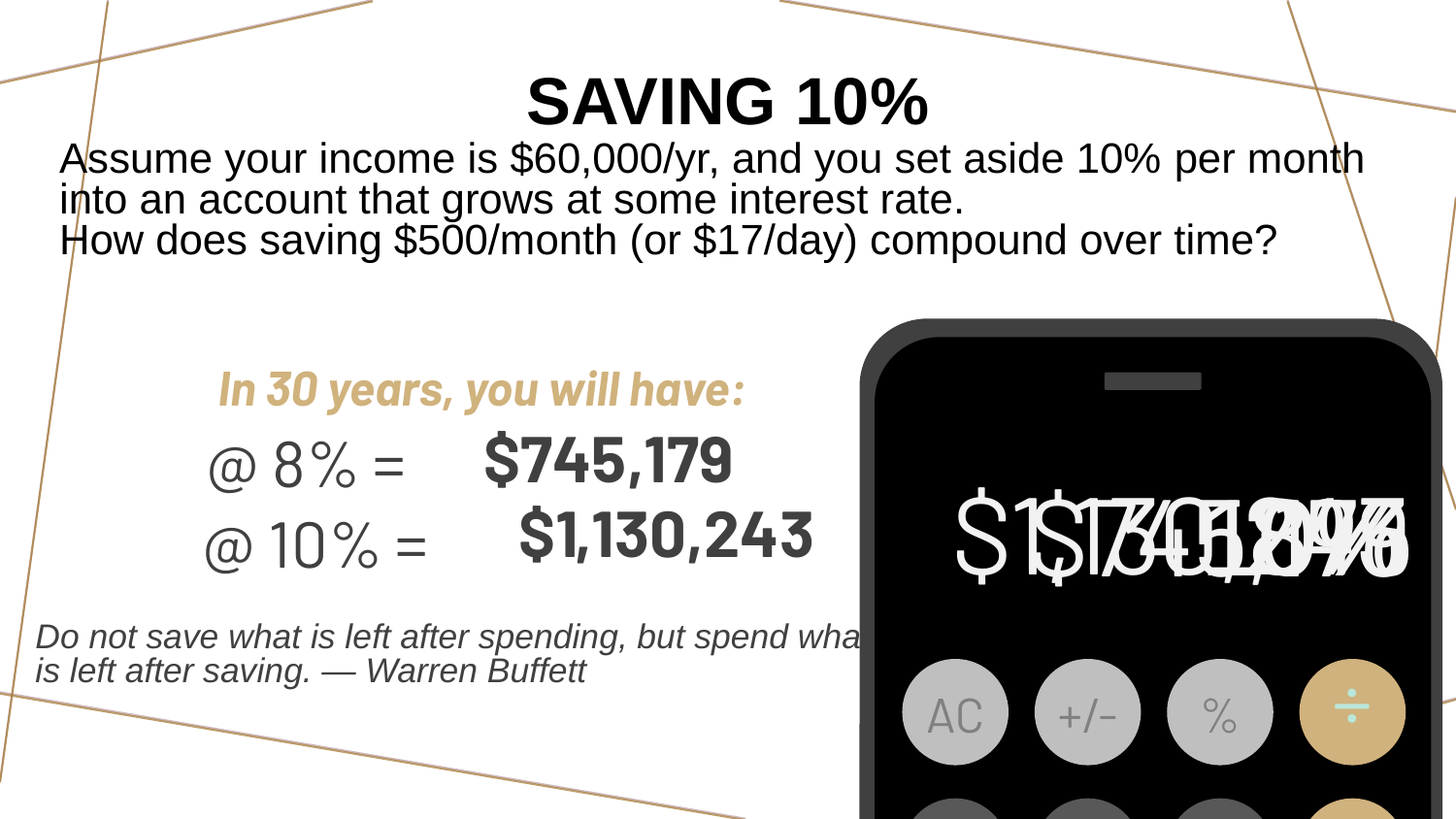

SAVING 10%
Assume your income is $60,000/yr, and you set aside 10% per month into an account that grows at some interest rate.
How does saving $500/month (or $17/day) compound over time?

÷

AC

+/-

%
×

7

8

9
In 30 years, you will have:
$745,179
@ 8% =
8%
10%
$1,130,243
$745,179
$1,130,243
@ 10% =
Do not save what is left after spending, but spend what is left after saving. — Warren Buffett